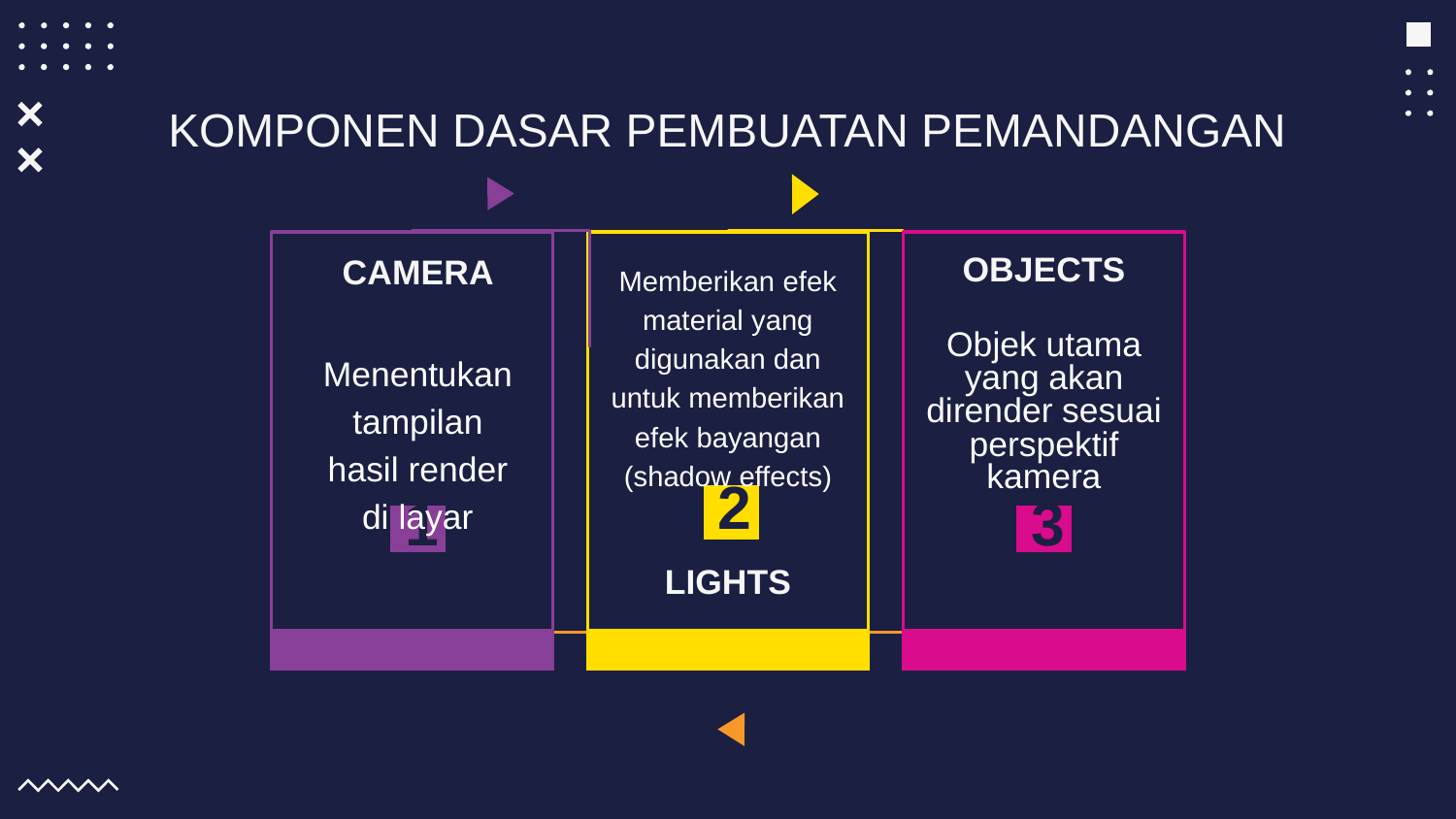

# KOMPONEN DASAR PEMBUATAN PEMANDANGAN

OBJECTS
CAMERA
Memberikan efek material yang digunakan dan untuk memberikan efek bayangan (shadow effects)
Objek utama yang akan dirender sesuai perspektif kamera
Menentukan tampilan hasil render di layar

2

1
3
LIGHTS